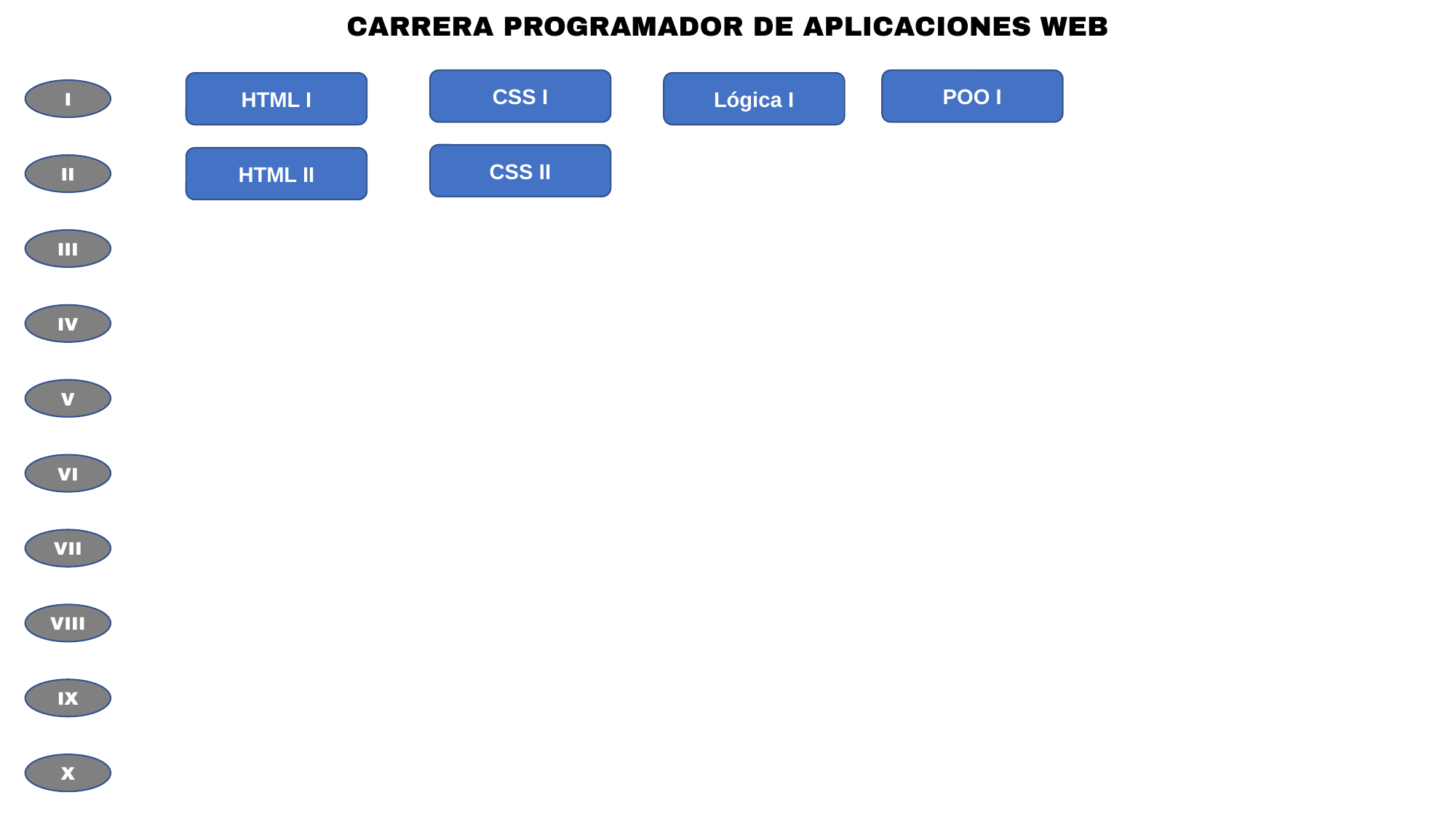

CARRERA PROGRAMADOR DE APLICACIONES WEB
CSS I
POO I
Lógica I
HTML I
I
CSS II
HTML II
II
III
IV
V
VI
VII
VIII
IX
X